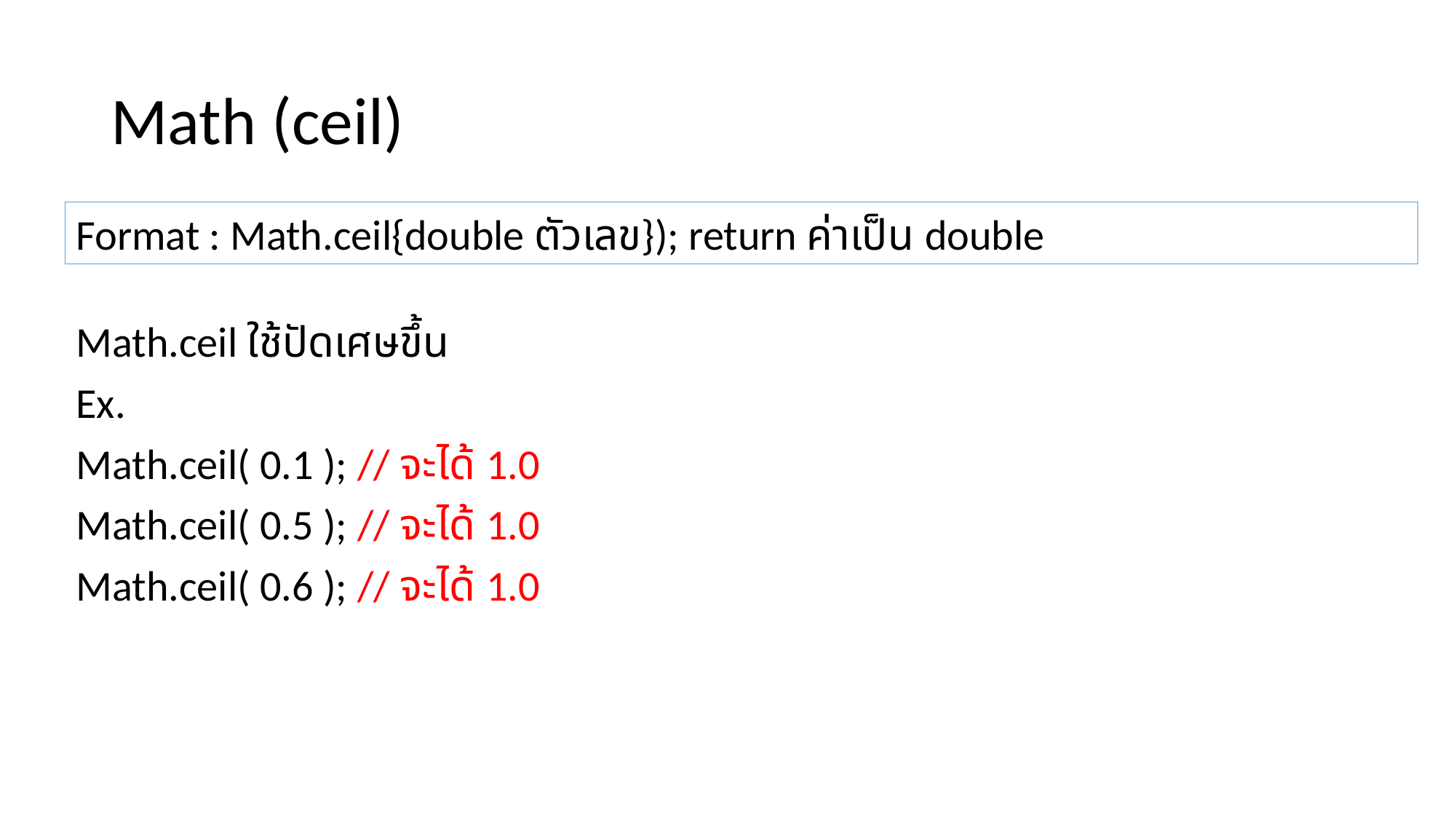

# Math (ceil)
Format : Math.ceil{double ตัวเลข}); return ค่าเป็น double
Math.ceil ใช้ปัดเศษขึ้น
Ex.
Math.ceil( 0.1 ); // จะได้ 1.0
Math.ceil( 0.5 ); // จะได้ 1.0
Math.ceil( 0.6 ); // จะได้ 1.0